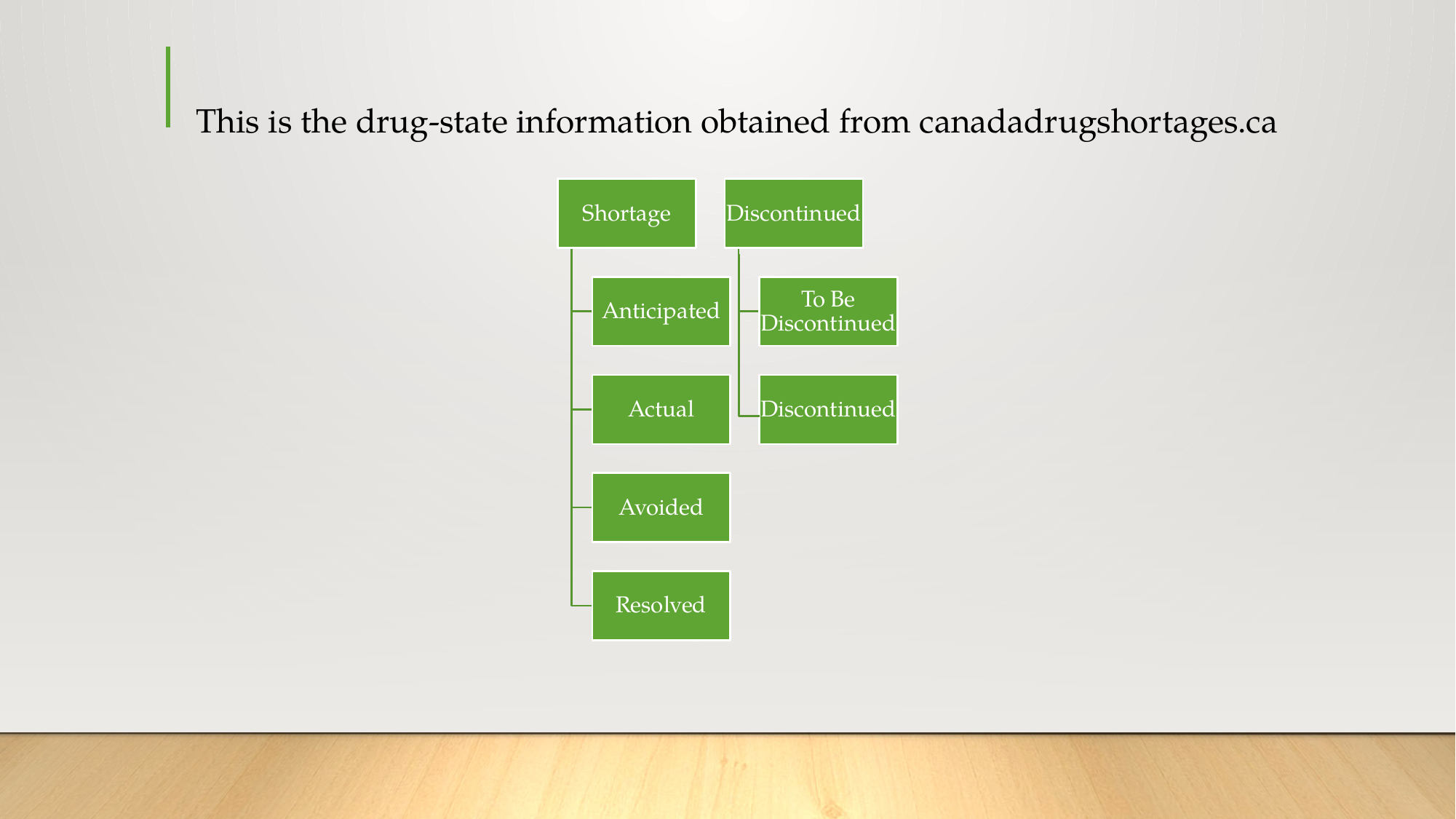

# This is the drug-state information obtained from canadadrugshortages.ca

Shortage

Discontinued

Anticipated

To Be Discontinued

Actual

Discontinued

Avoided

Resolved